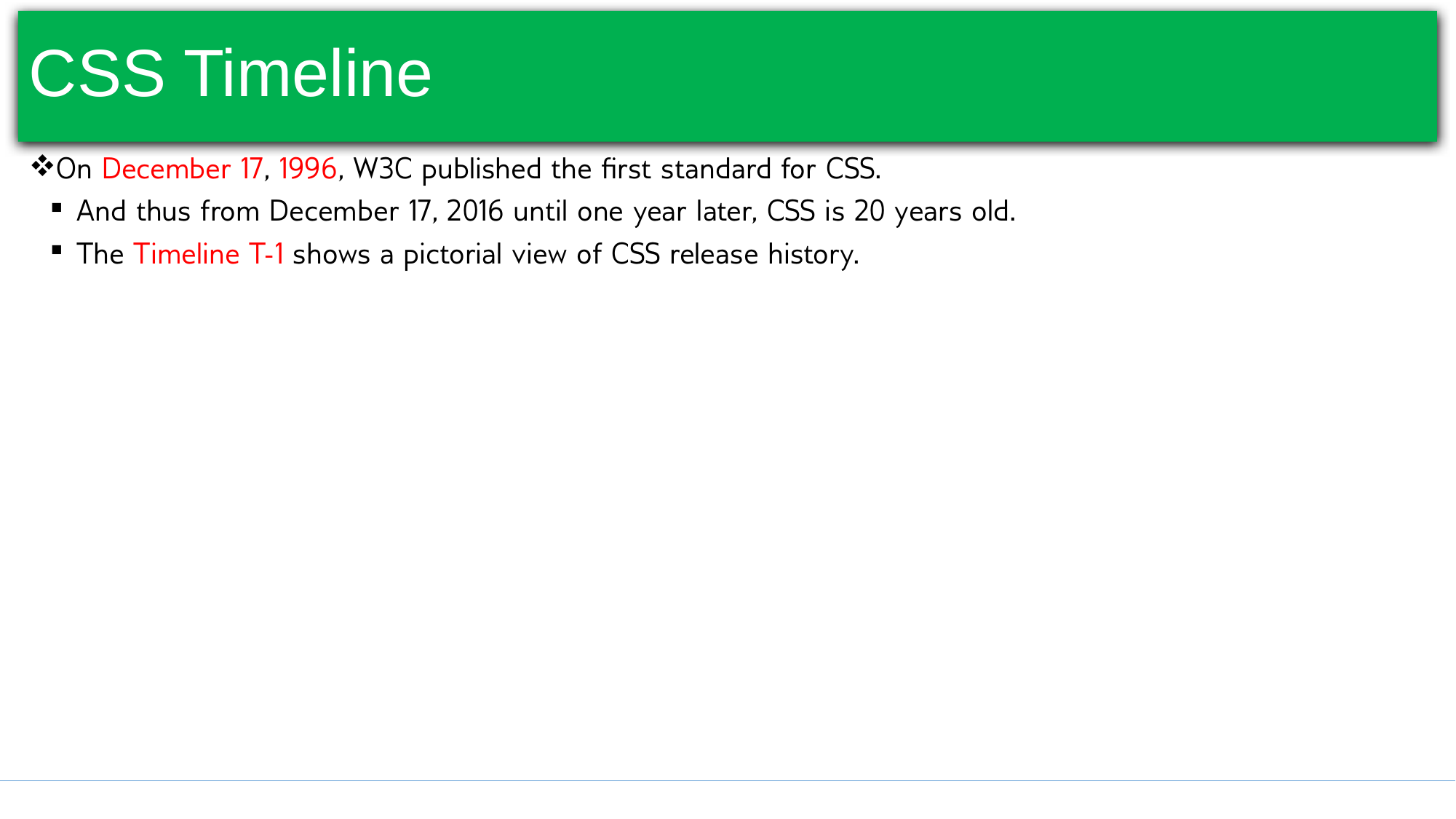

# CSS Timeline
On December 17, 1996, W3C published the first standard for CSS.
And thus from December 17, 2016 until one year later, CSS is 20 years old.
The Timeline T-1 shows a pictorial view of CSS release history.